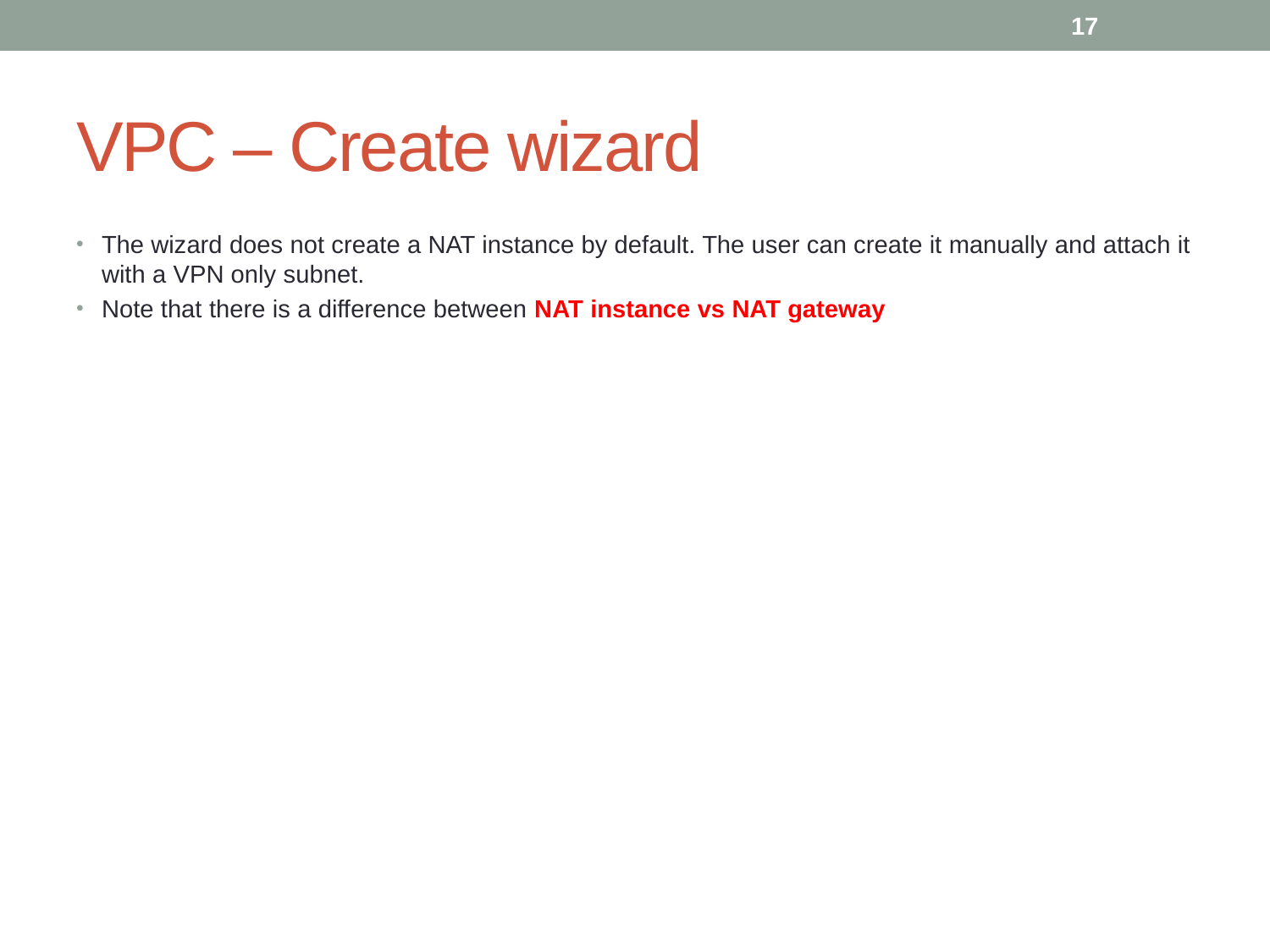

17
# VPC – Create wizard
The wizard does not create a NAT instance by default. The user can create it manually and attach it with a VPN only subnet.
Note that there is a difference between NAT instance vs NAT gateway